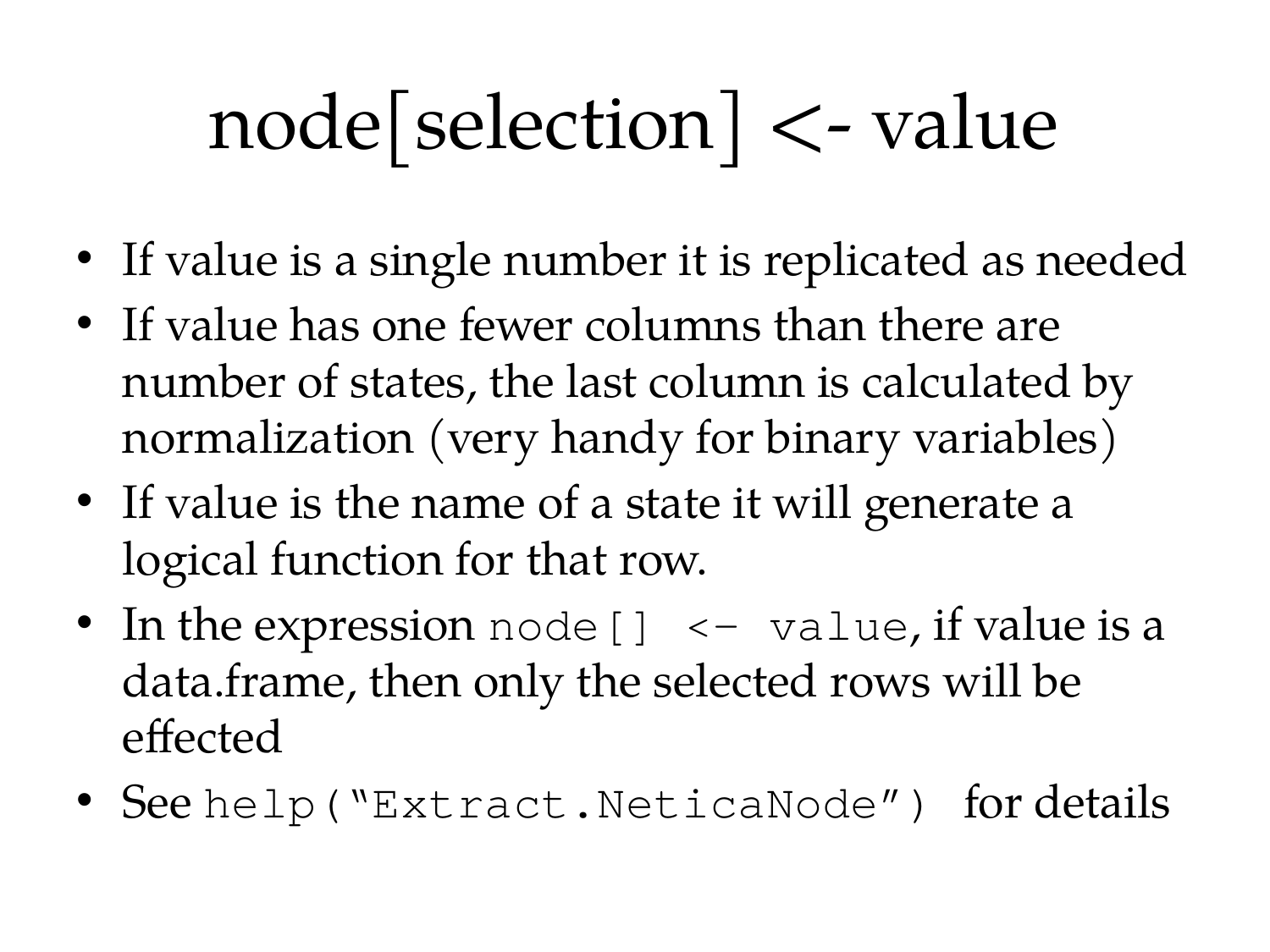

# node[selection] <- value
If value is a single number it is replicated as needed
If value has one fewer columns than there are number of states, the last column is calculated by normalization (very handy for binary variables)
If value is the name of a state it will generate a logical function for that row.
In the expression node[] <- value, if value is a data.frame, then only the selected rows will be effected
See help(“Extract.NeticaNode”) for details